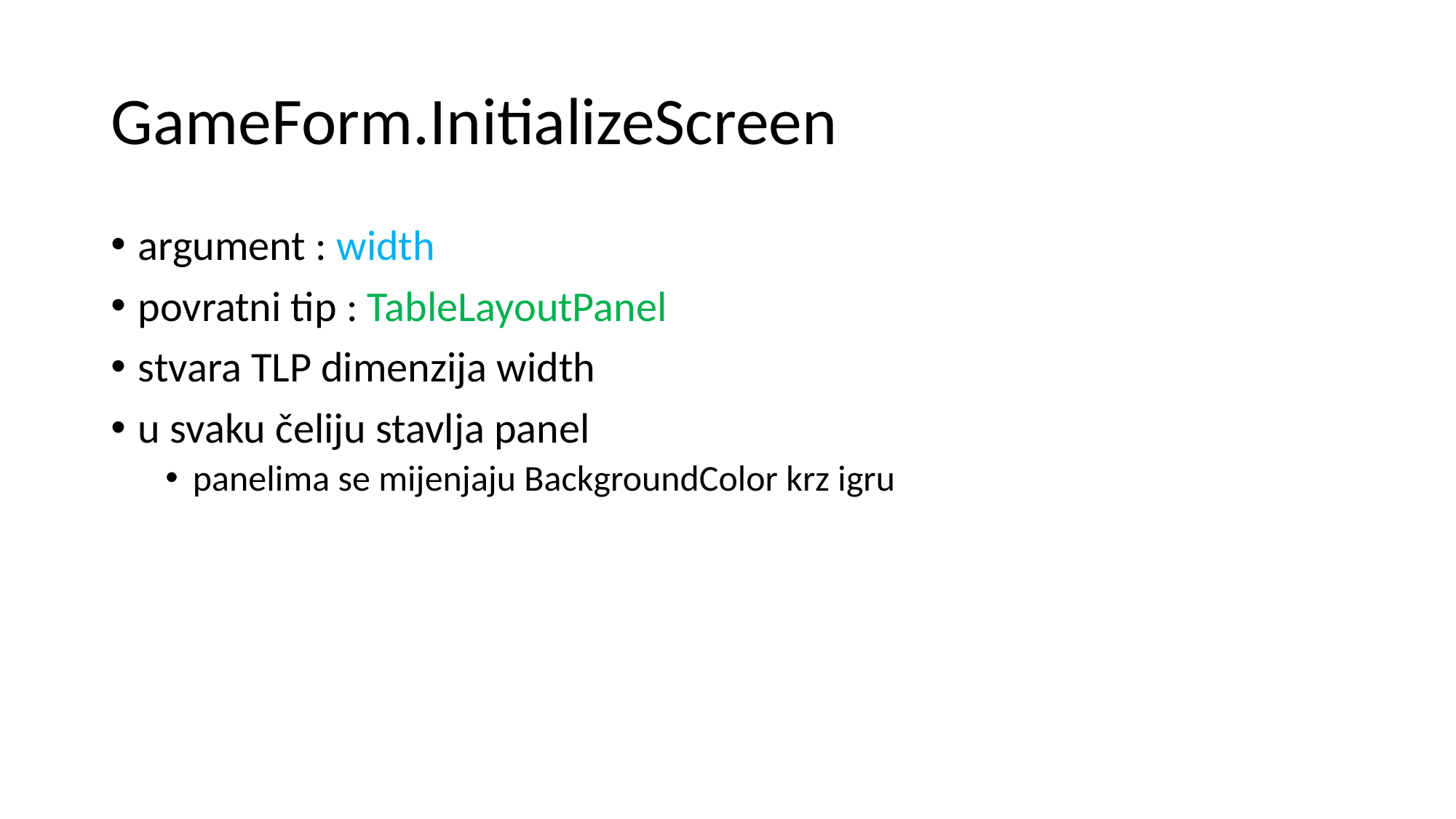

# GameForm.InitializeScreen
argument : width
povratni tip : TableLayoutPanel
stvara TLP dimenzija width
u svaku čeliju stavlja panel
panelima se mijenjaju BackgroundColor krz igru